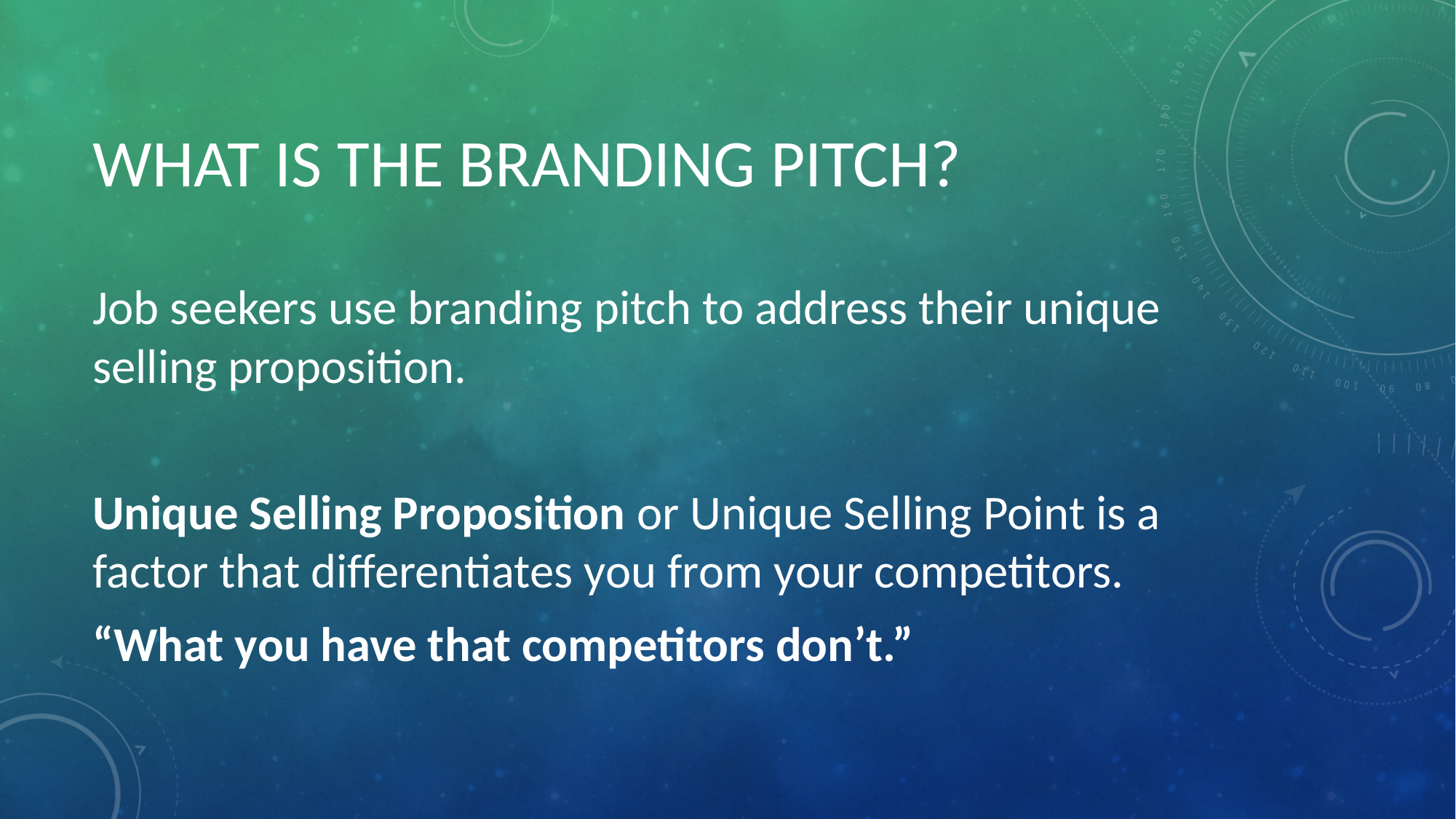

# What is the branding pitch?
Job seekers use branding pitch to address their unique selling proposition.

Unique Selling Proposition or Unique Selling Point is a factor that differentiates you from your competitors.
“What you have that competitors don’t.”